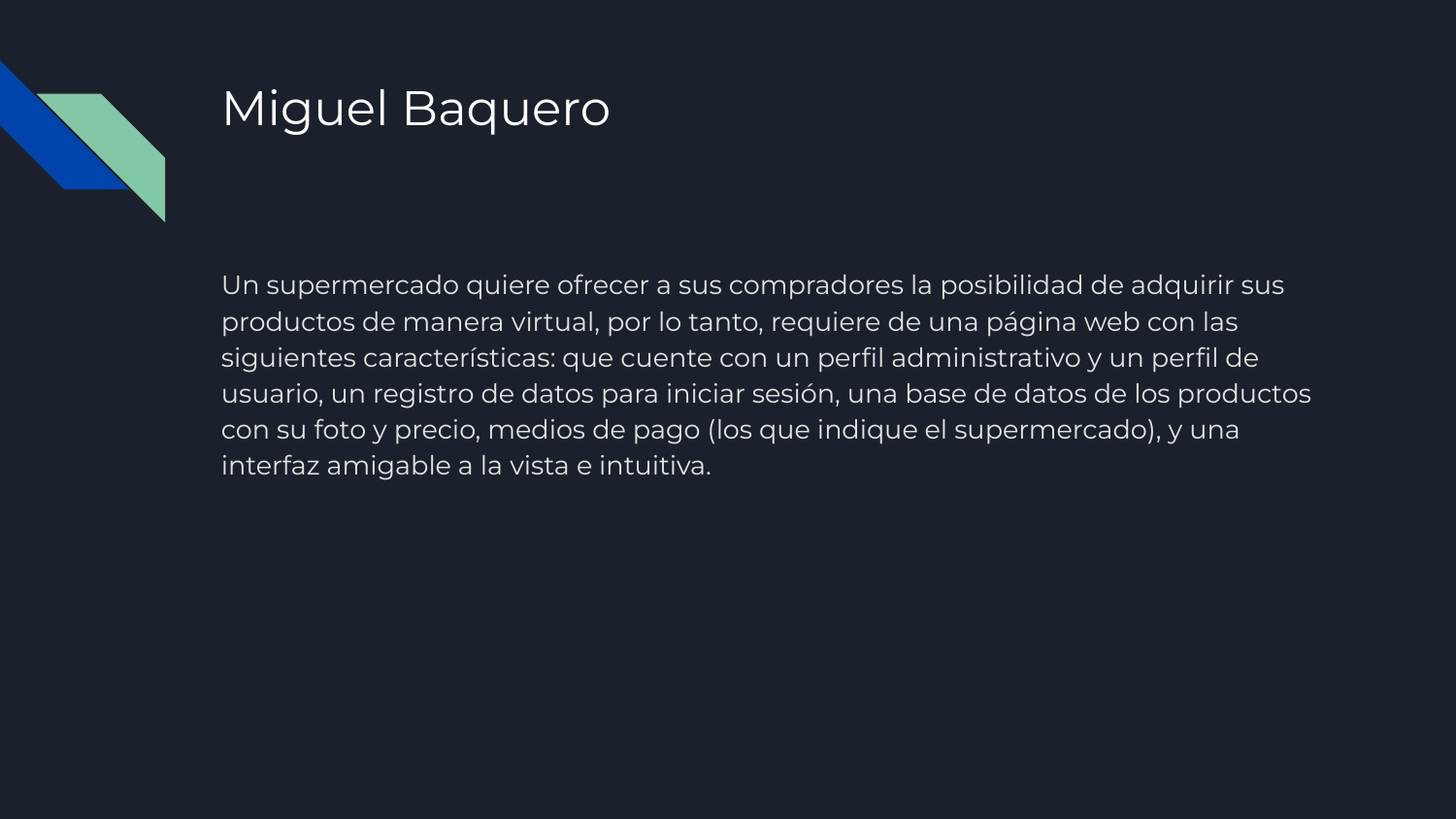

# Miguel Baquero
Un supermercado quiere ofrecer a sus compradores la posibilidad de adquirir sus productos de manera virtual, por lo tanto, requiere de una página web con las siguientes características: que cuente con un perfil administrativo y un perfil de usuario, un registro de datos para iniciar sesión, una base de datos de los productos con su foto y precio, medios de pago (los que indique el supermercado), y una interfaz amigable a la vista e intuitiva.